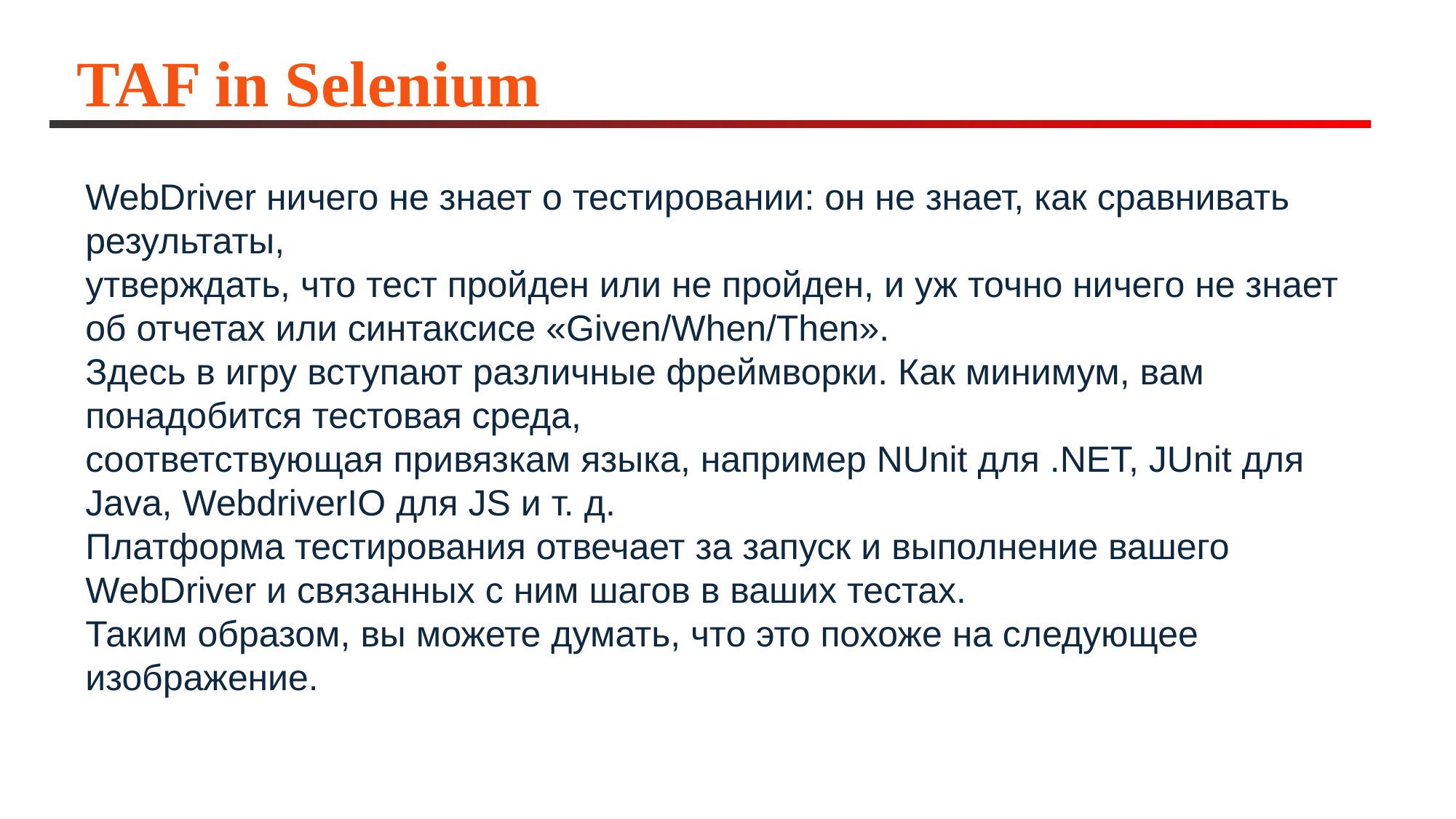

# TAF in Selenium

WebDriver ничего не знает о тестировании: он не знает, как сравнивать результаты,
утверждать, что тест пройден или не пройден, и уж точно ничего не знает об отчетах или синтаксисе «Given/When/Then».
Здесь в игру вступают различные фреймворки. Как минимум, вам понадобится тестовая среда,
соответствующая привязкам языка, например NUnit для .NET, JUnit для Java, WebdriverIO для JS и т. д.
Платформа тестирования отвечает за запуск и выполнение вашего WebDriver и связанных с ним шагов в ваших тестах.
Таким образом, вы можете думать, что это похоже на следующее изображение.